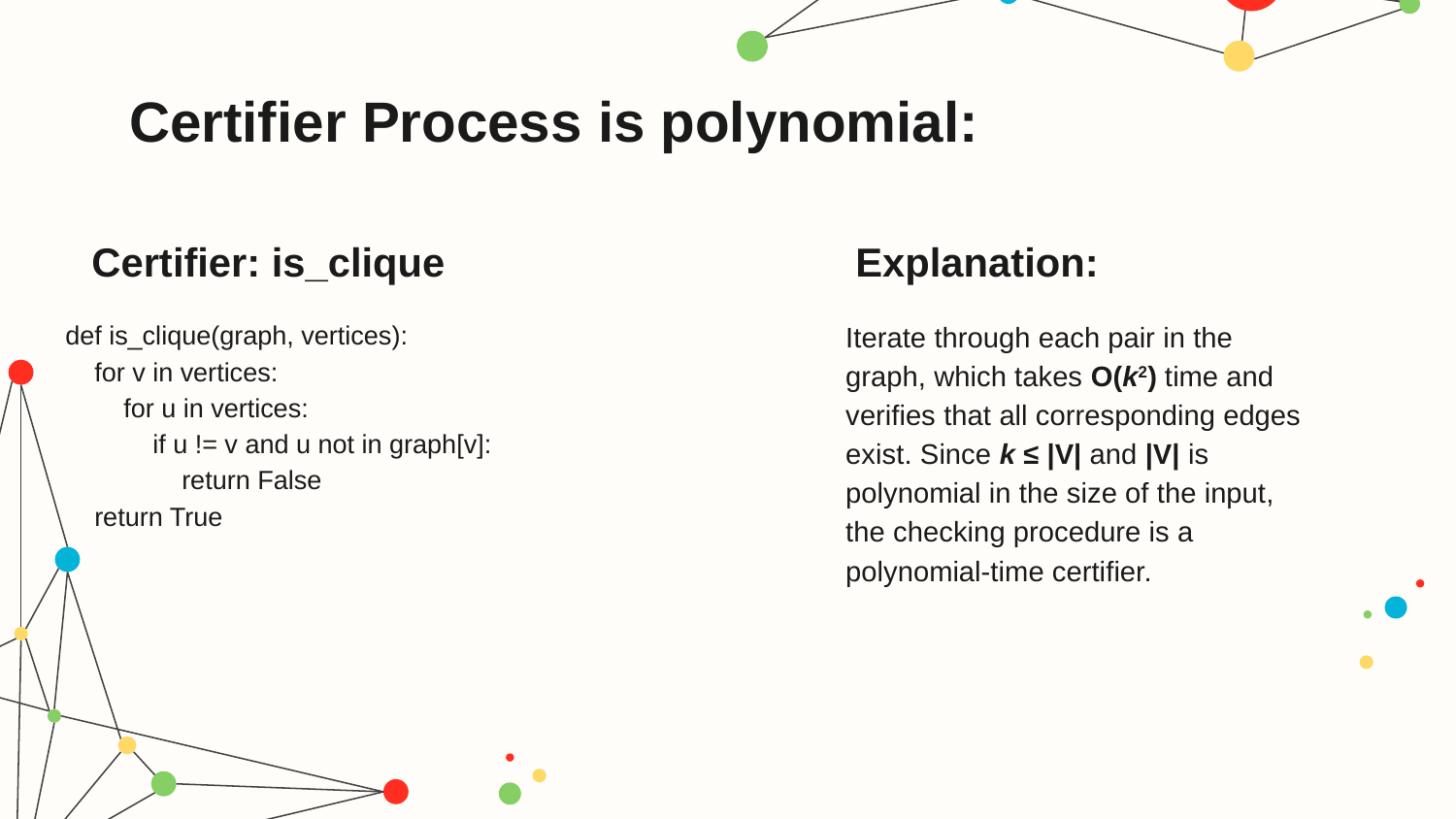

# Certifier Process is polynomial:
Certifier: is_clique
Explanation:
Iterate through each pair in the graph, which takes O(k2) time and verifies that all corresponding edges exist. Since k ≤ |V| and |V| is polynomial in the size of the input, the checking procedure is a polynomial-time certifier.
def is_clique(graph, vertices):
    for v in vertices:
        for u in vertices:
            if u != v and u not in graph[v]:
                return False
    return True